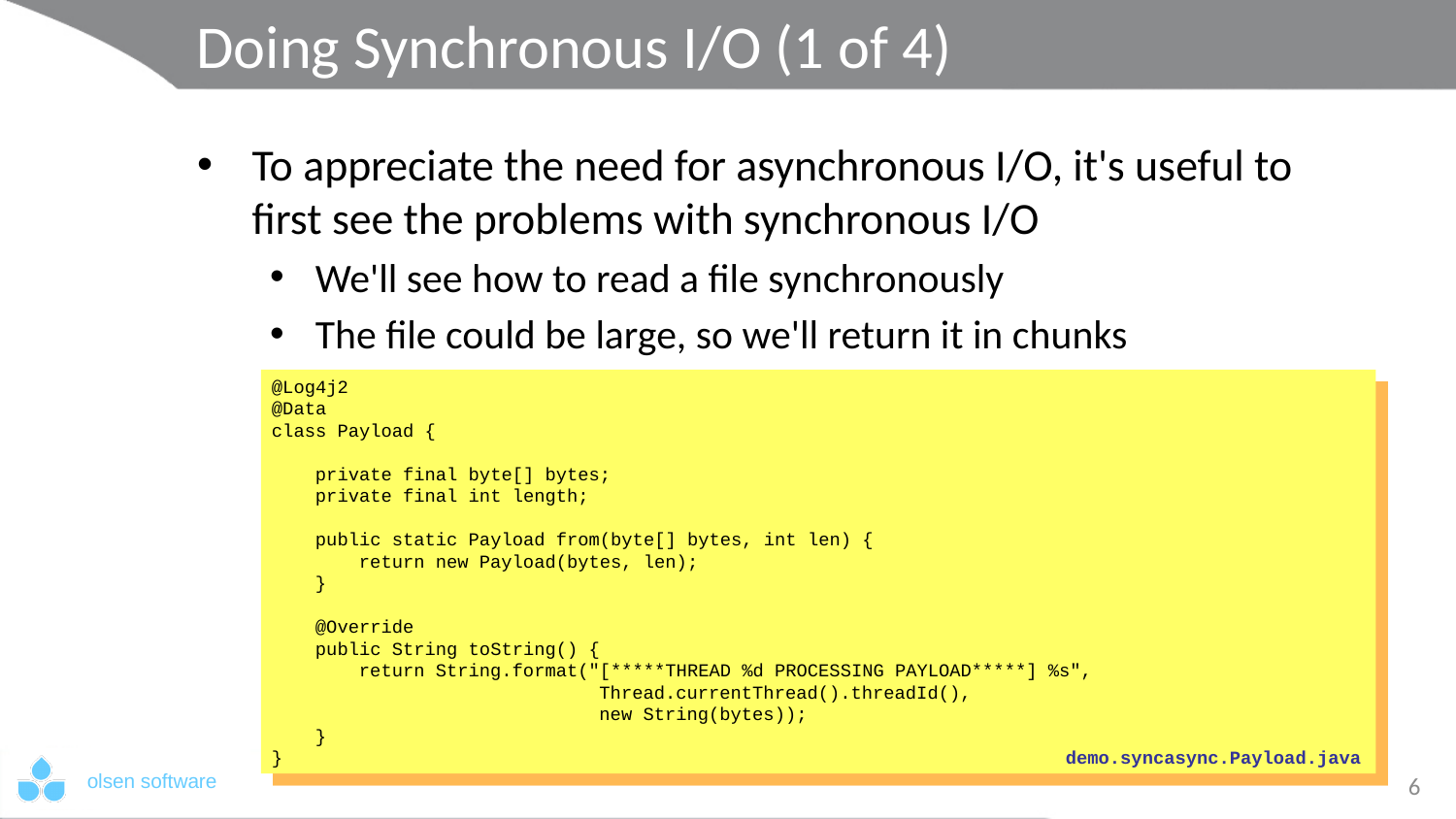

# Doing Synchronous I/O (1 of 4)
To appreciate the need for asynchronous I/O, it's useful to first see the problems with synchronous I/O
We'll see how to read a file synchronously
The file could be large, so we'll return it in chunks
We'll put each chunk into a Payload object
@Log4j2
@Data
class Payload {

    private final byte[] bytes;
    private final int length;

    public static Payload from(byte[] bytes, int len) {
        return new Payload(bytes, len);
    }

    @Override
    public String toString() {
        return String.format("[*****THREAD %d PROCESSING PAYLOAD*****] %s",
                              Thread.currentThread().threadId(),
                              new String(bytes));
    }
}
demo.syncasync.Payload.java
6